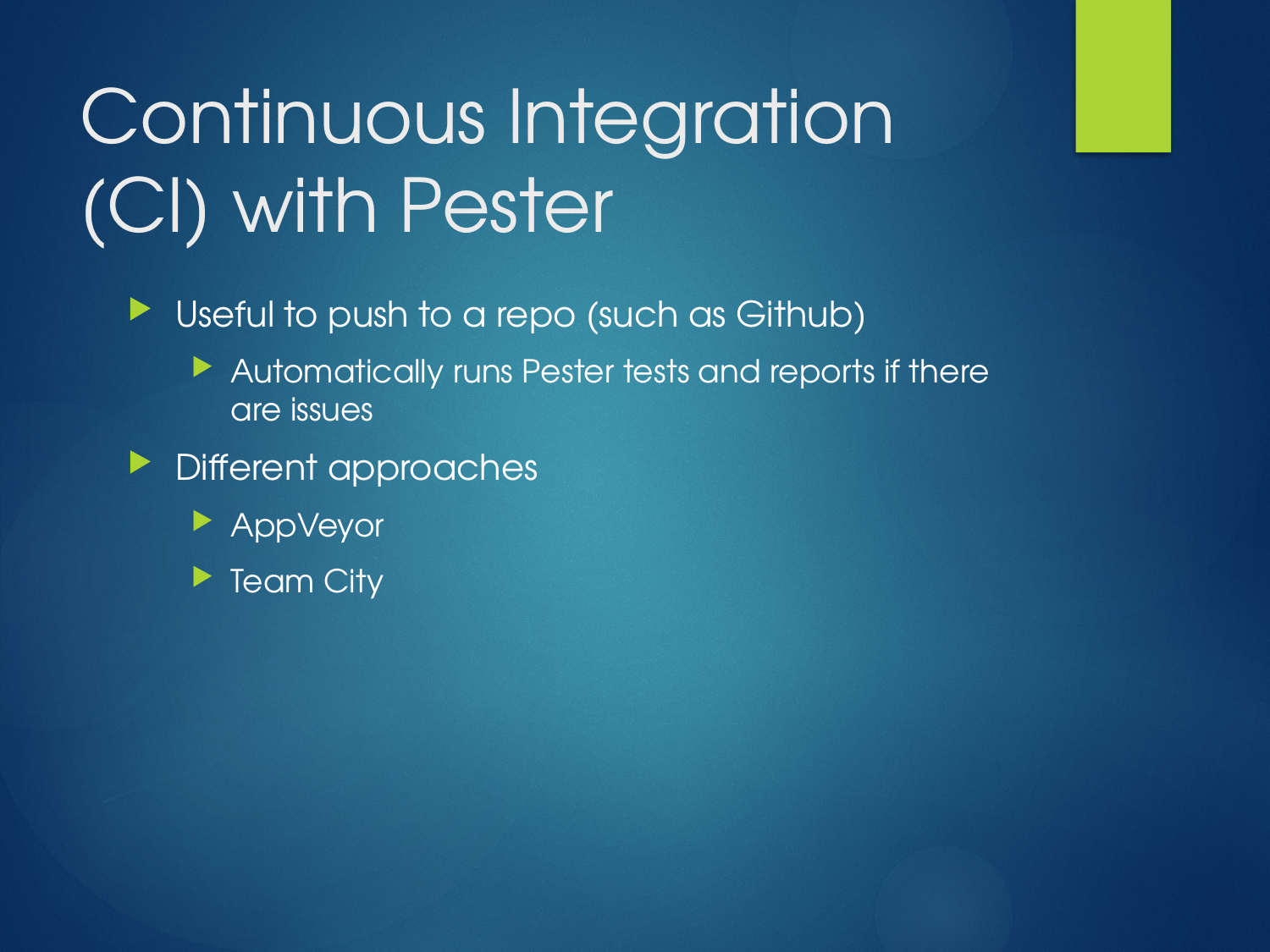

# Continuous Integration (CI) with Pester
Useful to push to a repo (such as Github)
Automatically runs Pester tests and reports if there are issues
Different approaches
AppVeyor
Team City